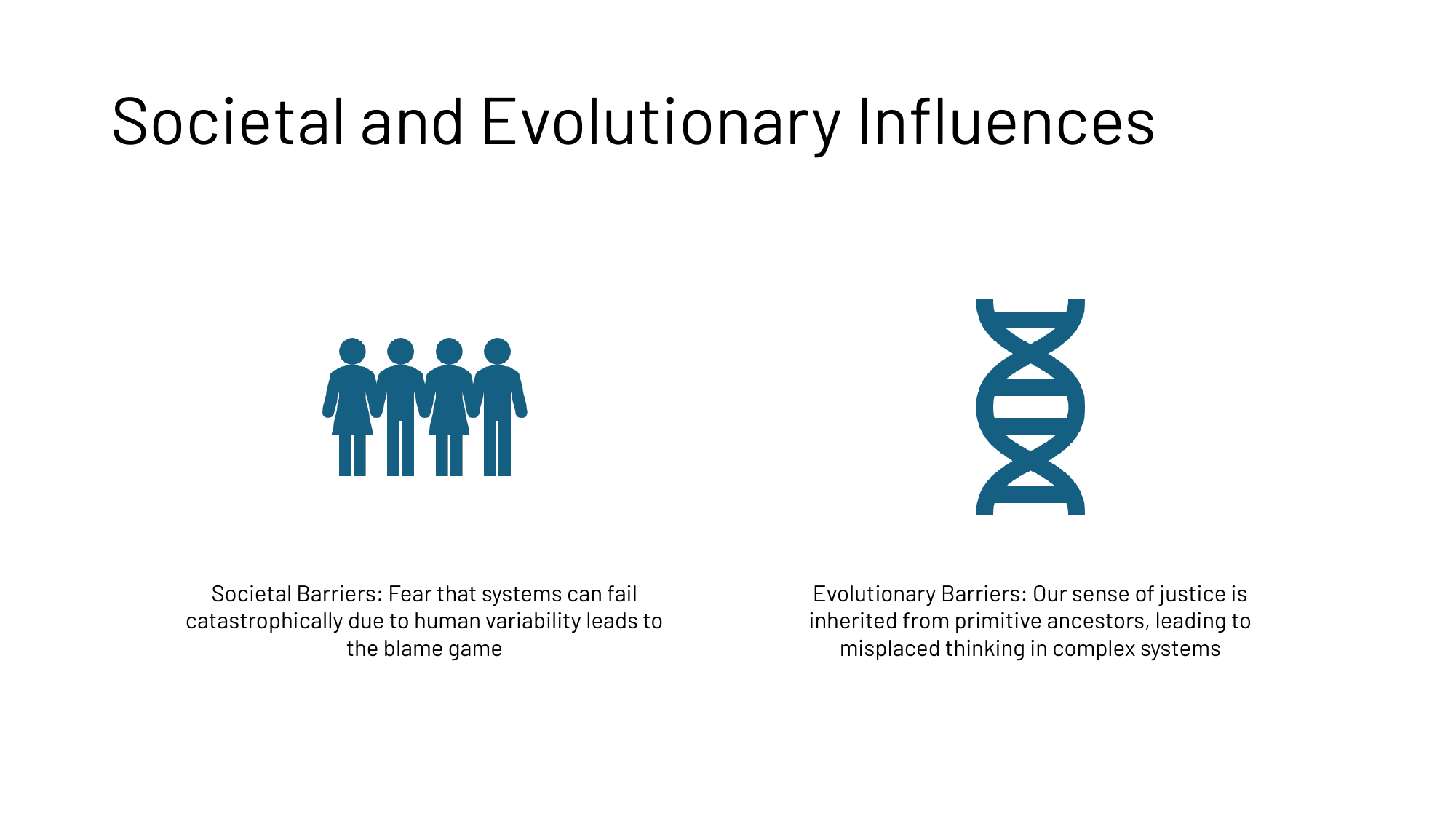

# Societal and Evolutionary Influences
Societal Barriers: Fear that systems can fail catastrophically due to human variability leads to the blame game
Evolutionary Barriers: Our sense of justice is inherited from primitive ancestors, leading to misplaced thinking in complex systems